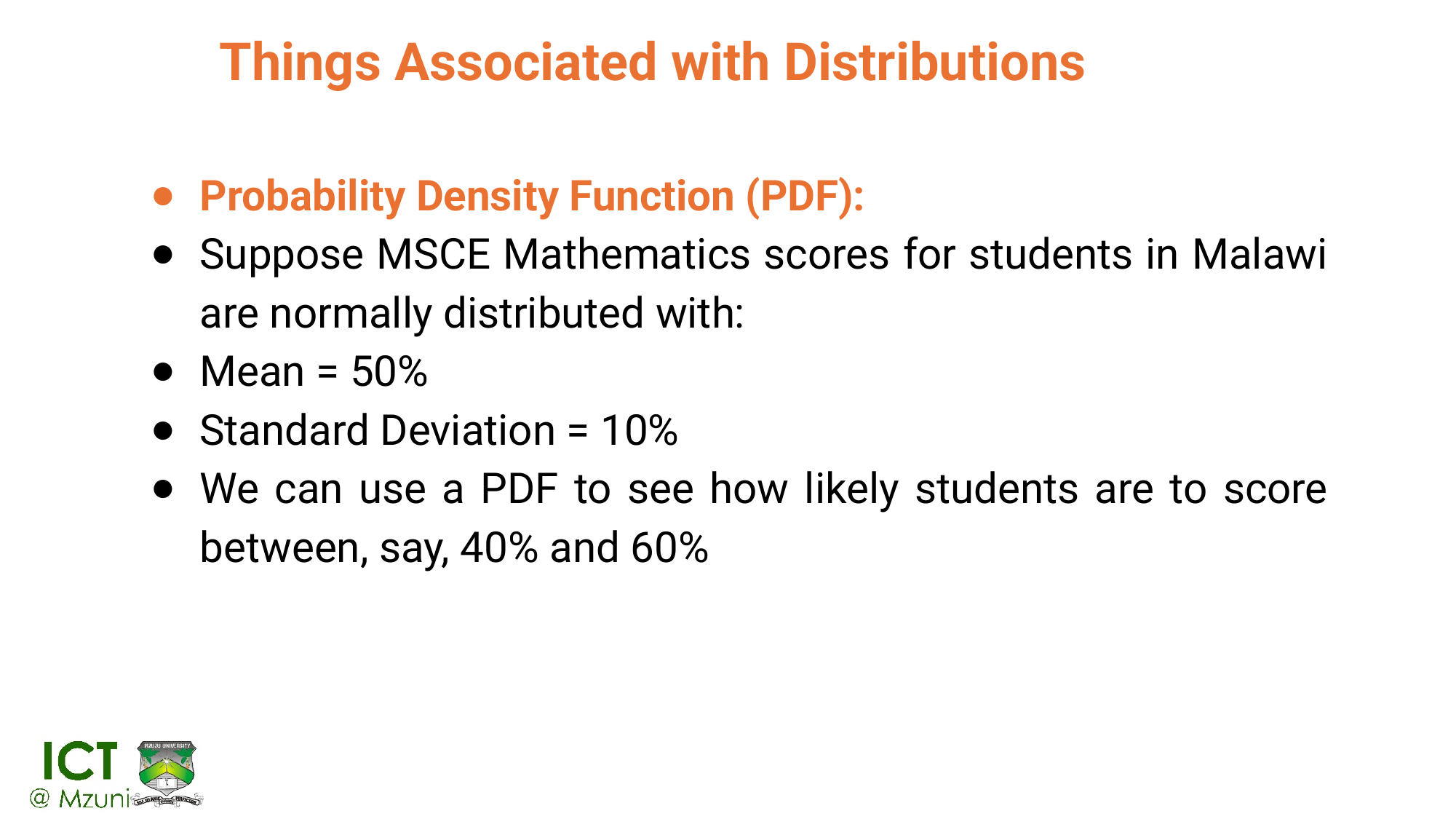

# Things Associated with Distributions
Probability Density Function (PDF):
Suppose MSCE Mathematics scores for students in Malawi are normally distributed with:
Mean = 50%
Standard Deviation = 10%
We can use a PDF to see how likely students are to score between, say, 40% and 60%